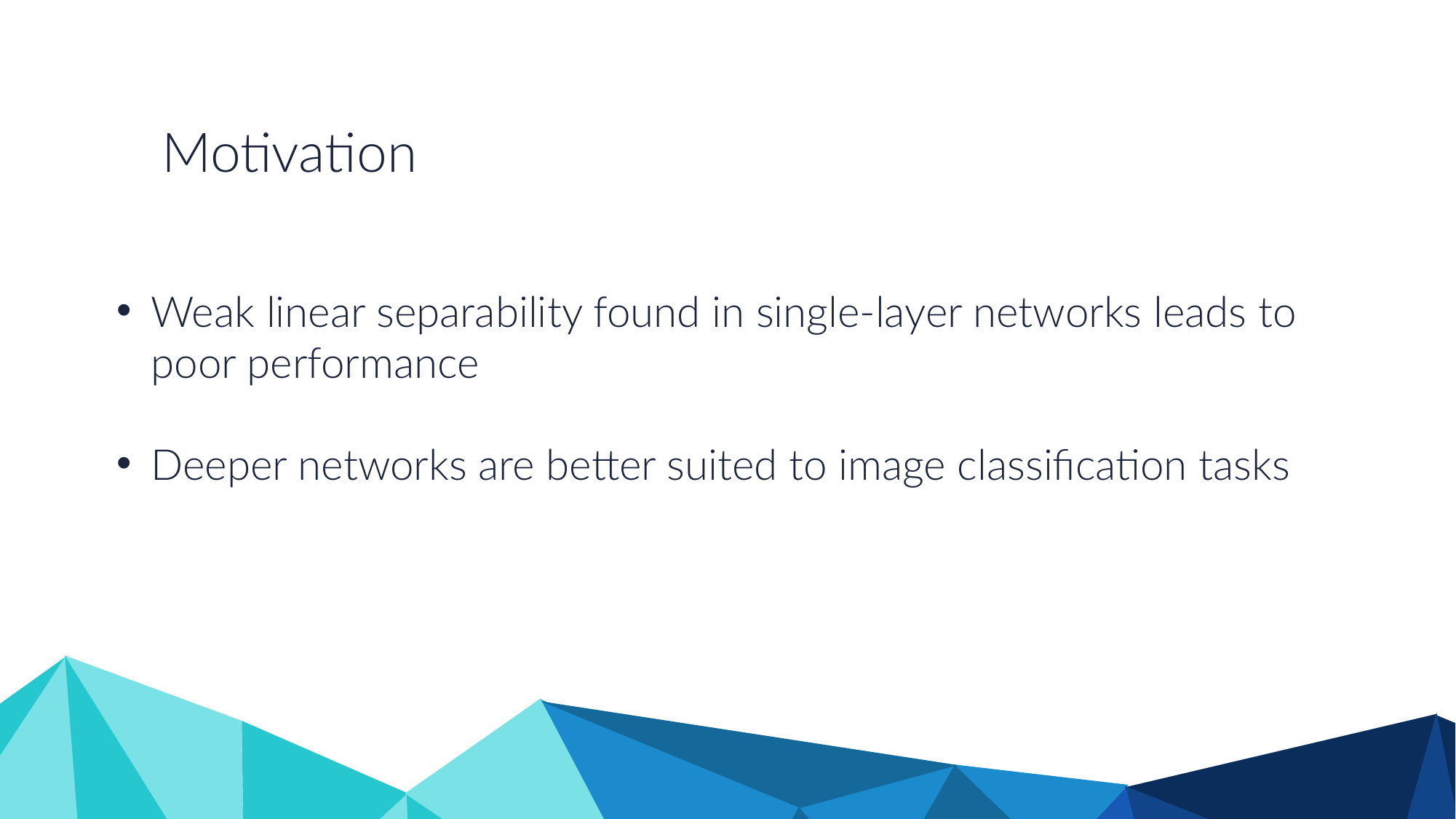

Motivation
Weak linear separability found in single-layer networks leads to poor performance

Deeper networks are better suited to image classification tasks